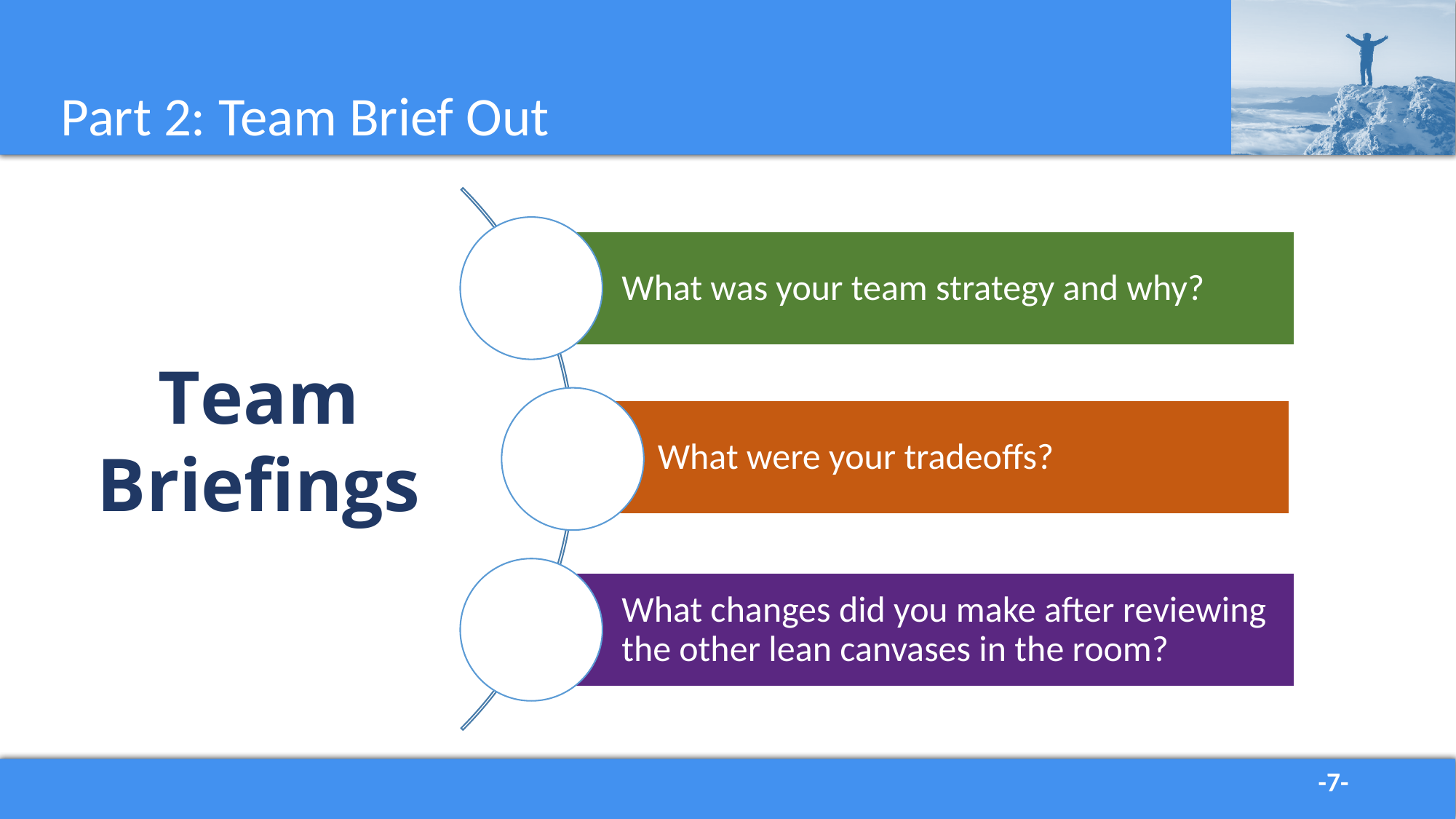

# Part 2: Team Brief Out
What was your team strategy and why?
What were your tradeoffs?
What changes did you make after reviewing  the other lean canvases in the room?
Team
Briefings